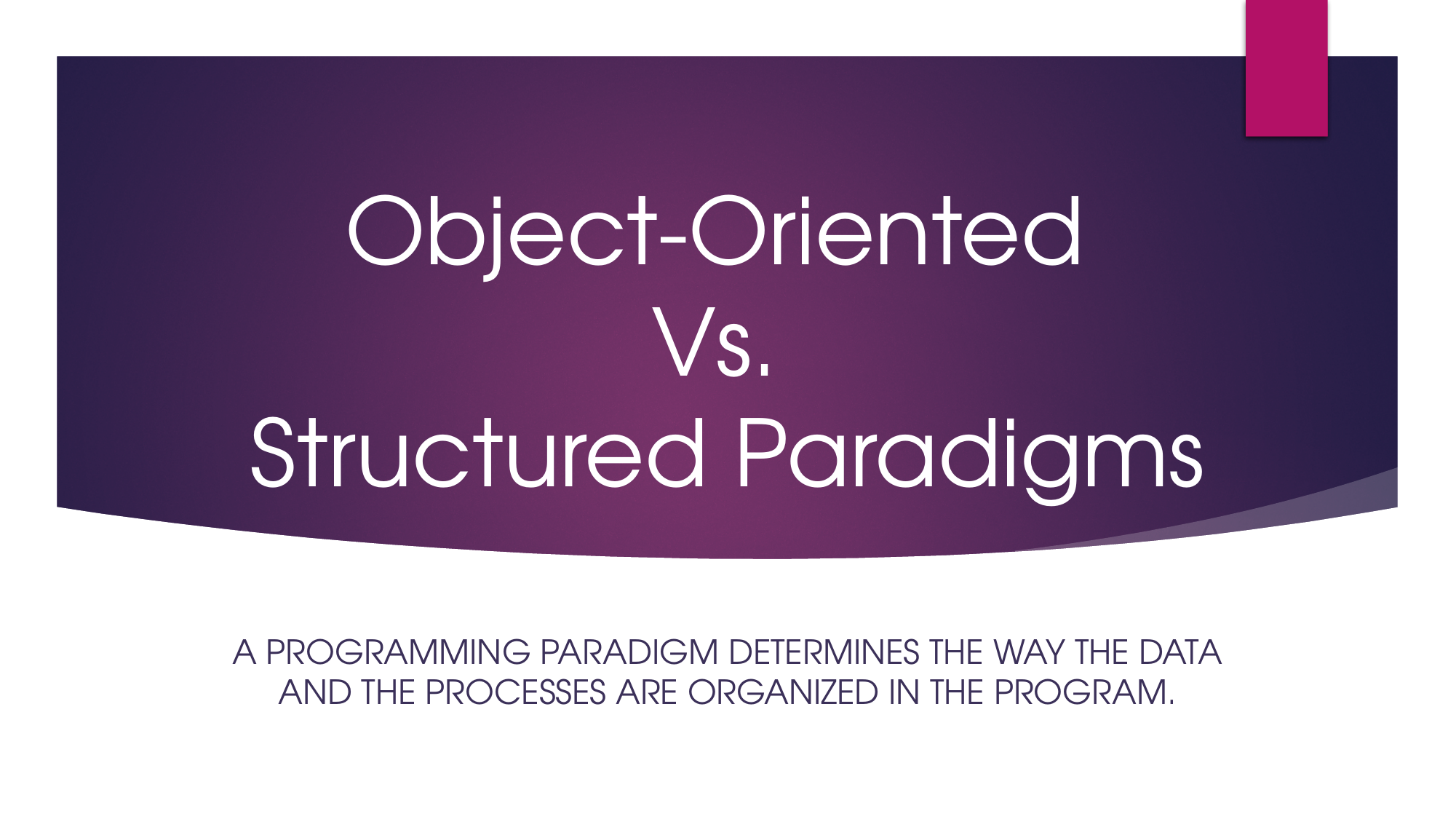

4
# Object-Oriented Vs. Structured Paradigms

A programming paradigm determines the way the data and the processes are organized in the program.
AI-in-Action-Heroes By AISE - Shaimaa Ali